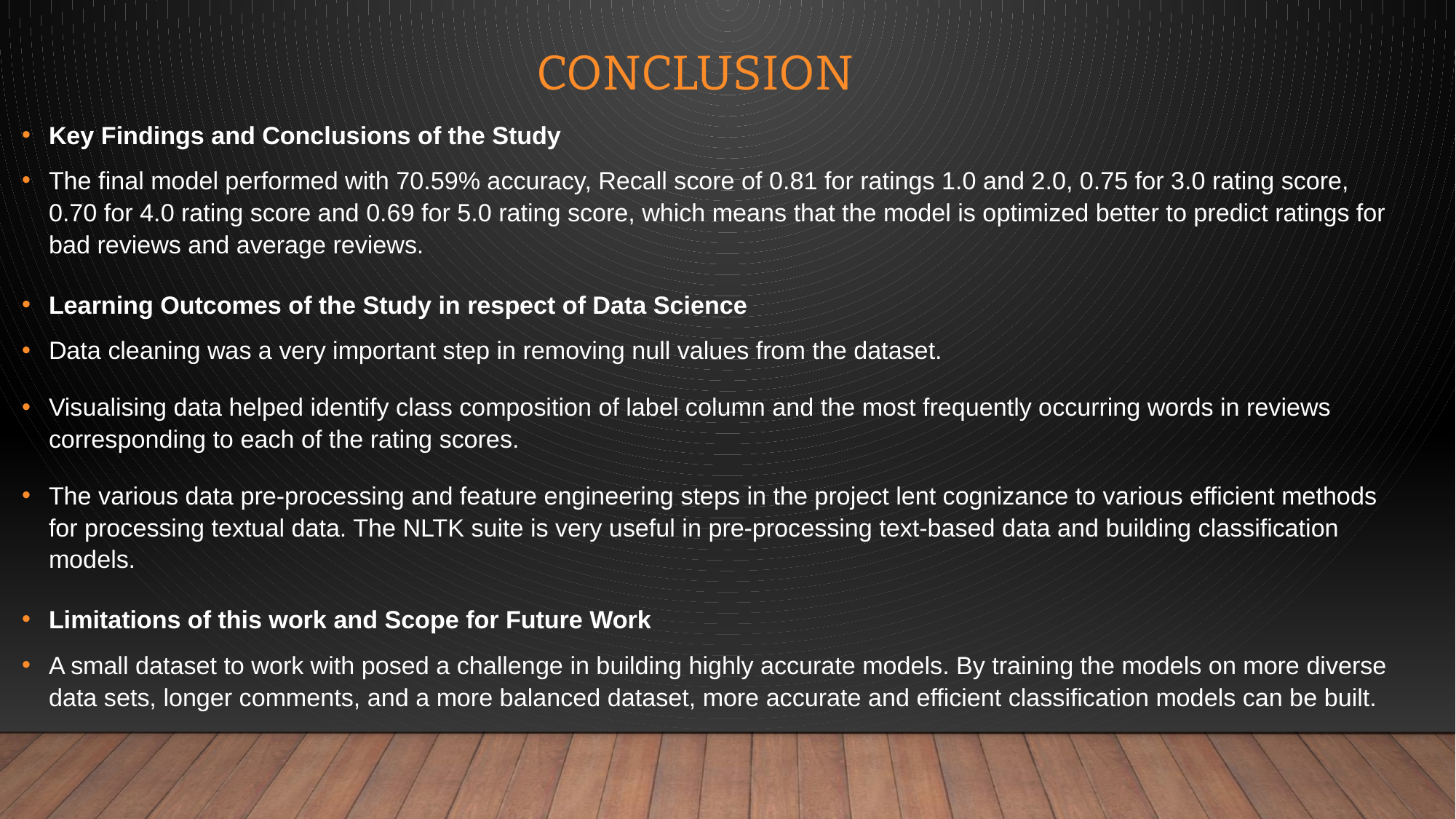

# CONCLUSION
Key Findings and Conclusions of the Study
The final model performed with 70.59% accuracy, Recall score of 0.81 for ratings 1.0 and 2.0, 0.75 for 3.0 rating score, 0.70 for 4.0 rating score and 0.69 for 5.0 rating score, which means that the model is optimized better to predict ratings for bad reviews and average reviews.
Learning Outcomes of the Study in respect of Data Science
Data cleaning was a very important step in removing null values from the dataset.
Visualising data helped identify class composition of label column and the most frequently occurring words in reviews corresponding to each of the rating scores.
The various data pre-processing and feature engineering steps in the project lent cognizance to various efficient methods for processing textual data. The NLTK suite is very useful in pre-processing text-based data and building classification models.
Limitations of this work and Scope for Future Work
A small dataset to work with posed a challenge in building highly accurate models. By training the models on more diverse data sets, longer comments, and a more balanced dataset, more accurate and efficient classification models can be built.